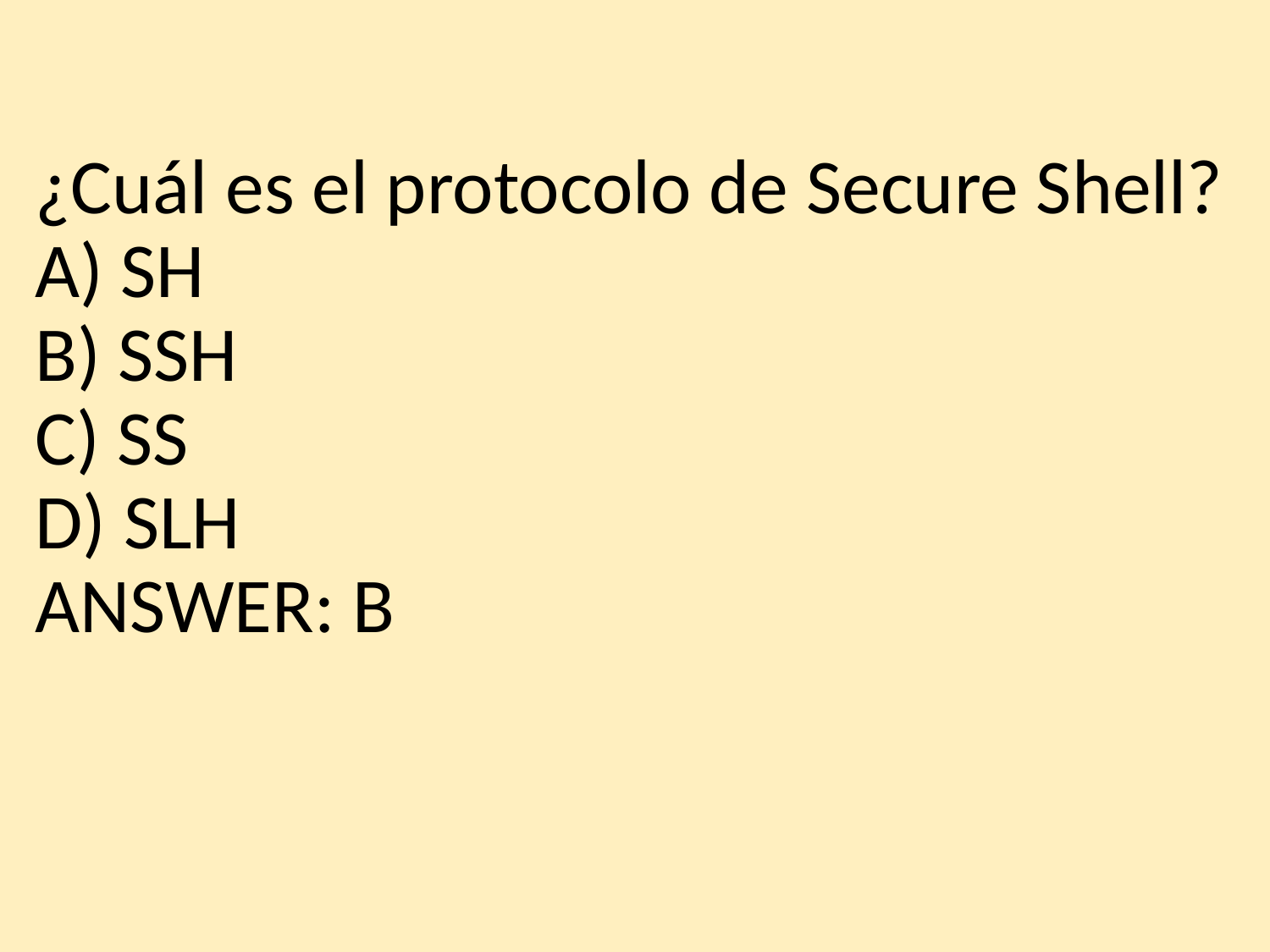

# ¿Cuál es el protocolo de Secure Shell? A) SH B) SSH C) SS D) SLH ANSWER: B